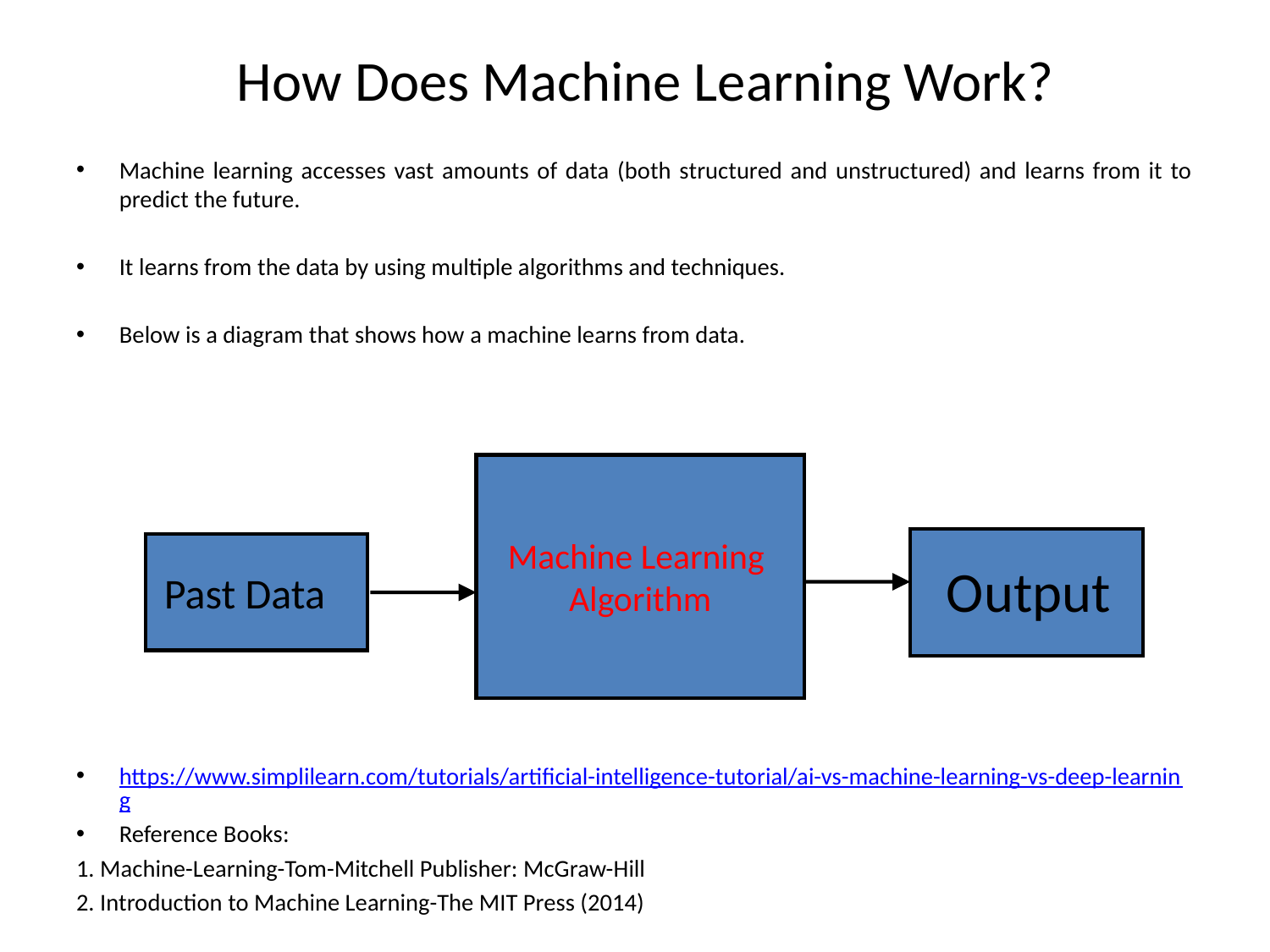

# How Does Machine Learning Work?
Machine learning accesses vast amounts of data (both structured and unstructured) and learns from it to predict the future.

It learns from the data by using multiple algorithms and techniques.

Below is a diagram that shows how a machine learns from data.

https://www.simplilearn.com/tutorials/artificial-intelligence-tutorial/ai-vs-machine-learning-vs-deep-learning
Reference Books:
1. Machine-Learning-Tom-Mitchell Publisher: McGraw-Hill
2. Introduction to Machine Learning-The MIT Press (2014)

Machine Learning
Algorithm

Output
Past Data